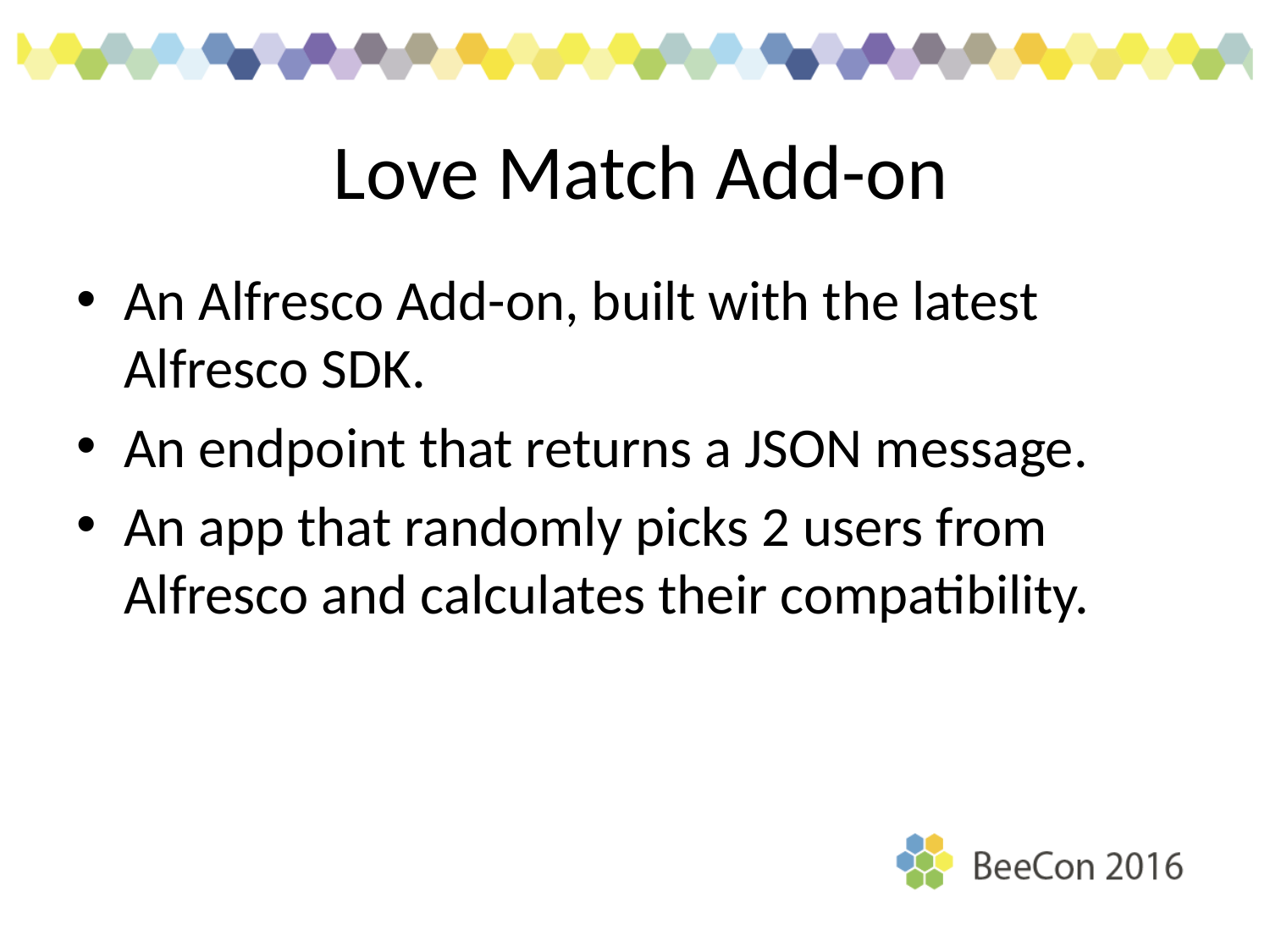

# Love Match Add-on
An Alfresco Add-on, built with the latest Alfresco SDK.
An endpoint that returns a JSON message.
An app that randomly picks 2 users from Alfresco and calculates their compatibility.